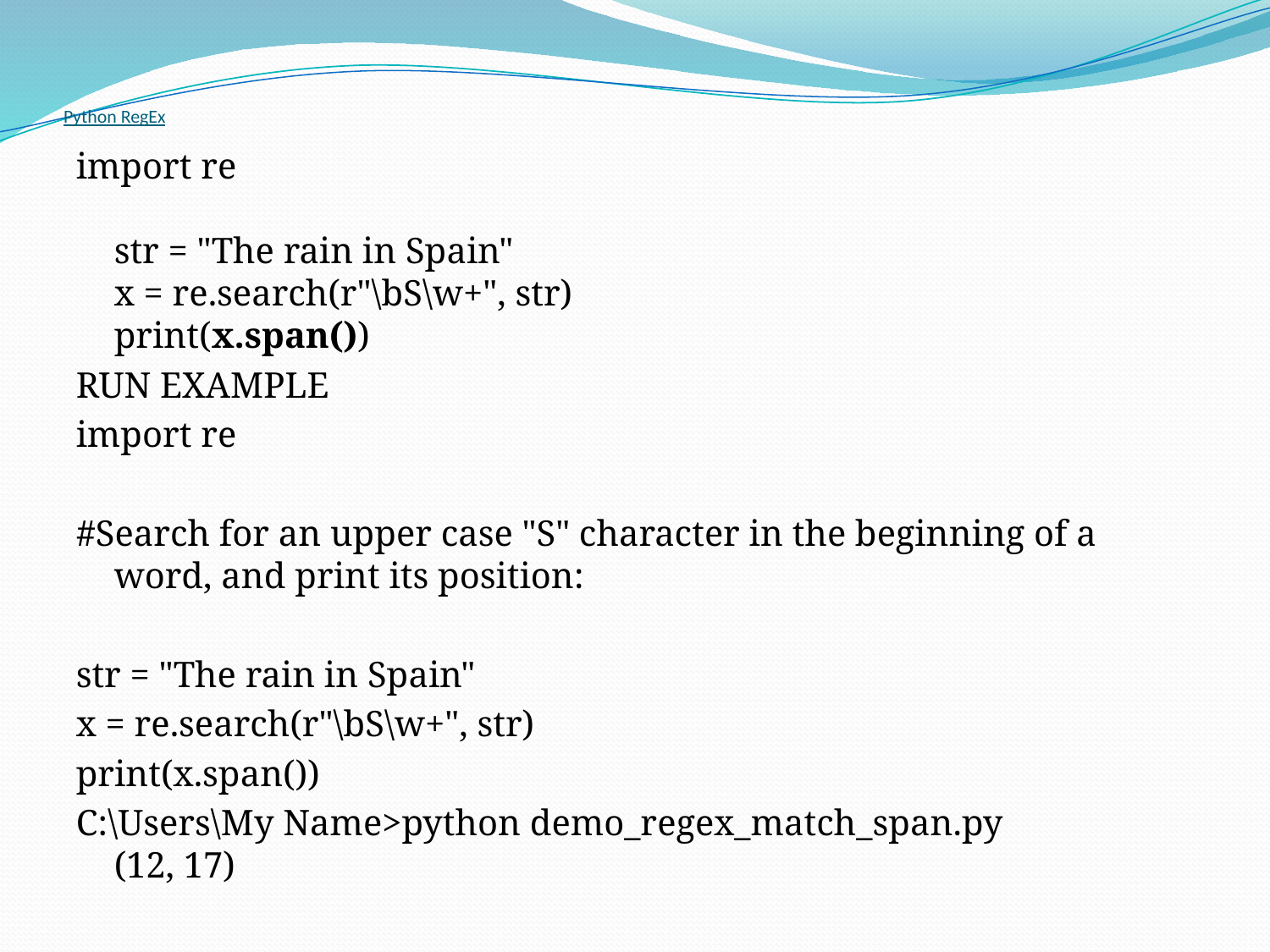

# Python RegEx
import re
str = "The rain in Spain"
x = re.search(r"\bS\w+", str)
print(x.span())
RUN EXAMPLE
import re

#Search for an upper case "S" character in the beginning of a word, and print its position:

str = "The rain in Spain"
x = re.search(r"\bS\w+", str)
print(x.span())
C:\Users\My Name>python demo_regex_match_span.py
(12, 17)